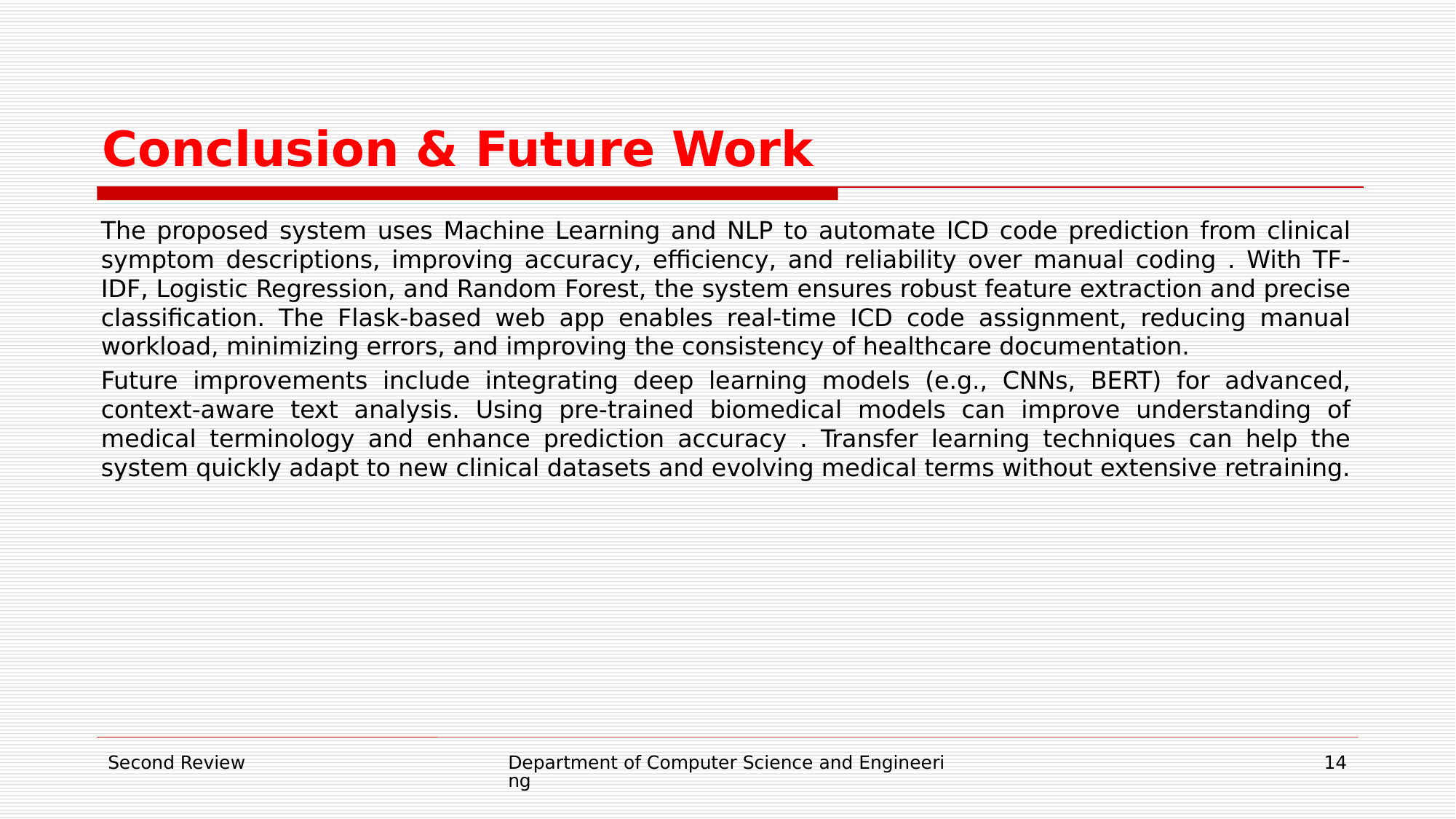

# Conclusion & Future Work
The proposed system uses Machine Learning and NLP to automate ICD code prediction from clinical symptom descriptions, improving accuracy, efficiency, and reliability over manual coding . With TF-IDF, Logistic Regression, and Random Forest, the system ensures robust feature extraction and precise classification. The Flask-based web app enables real-time ICD code assignment, reducing manual workload, minimizing errors, and improving the consistency of healthcare documentation.
Future improvements include integrating deep learning models (e.g., CNNs, BERT) for advanced, context-aware text analysis. Using pre-trained biomedical models can improve understanding of medical terminology and enhance prediction accuracy . Transfer learning techniques can help the system quickly adapt to new clinical datasets and evolving medical terms without extensive retraining.
Second Review
Department of Computer Science and Engineering
14